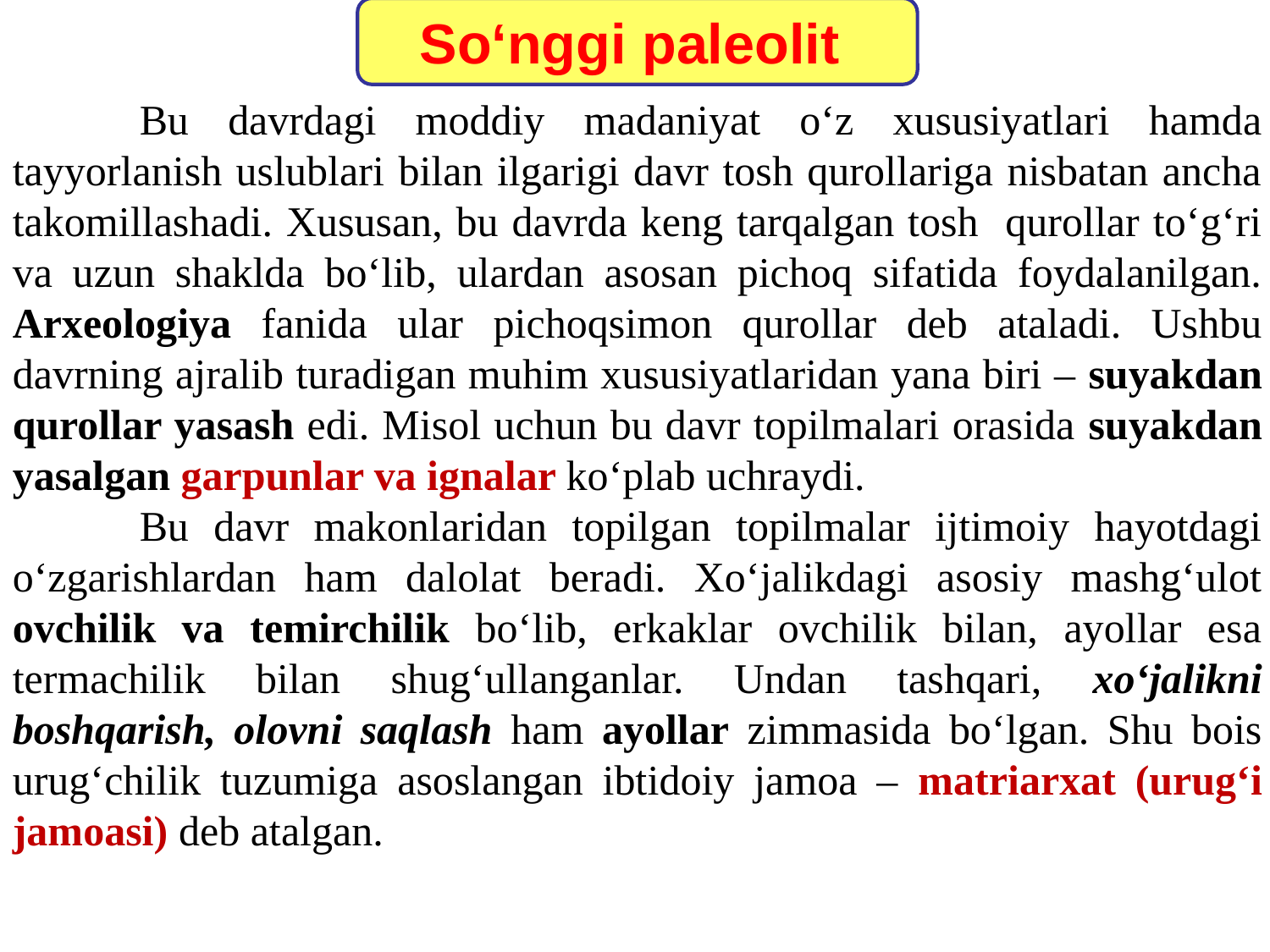

So‘nggi paleolit
	Bu davrdagi moddiy madaniyat o‘z xususiyatlari hamda tayyorlanish uslublari bilan ilgarigi davr tosh qurollariga nisbatan ancha takomillashadi. Xususan, bu davrda keng tarqalgan tosh  qurollar to‘g‘ri va uzun shaklda bo‘lib, ulardan asosan pichoq sifatida foydalanilgan. Arxeologiya fanida ular pichoqsimon qurollar deb ataladi. Ushbu davrning ajralib turadigan muhim xususiyatlaridan yana biri – suyakdan qurollar yasash edi. Misol uchun bu davr topilmalari orasida suyakdan yasalgan garpunlar va ignalar ko‘plab uchraydi.
	Bu davr makonlaridan topilgan topilmalar ijtimoiy hayotdagi o‘zgarishlardan ham dalolat beradi. Xo‘jalikdagi asosiy mashg‘ulot ovchilik va temirchilik bo‘lib, erkaklar ovchilik bilan, ayollar esa termachilik bilan shug‘ullanganlar. Undan tashqari, xo‘jalikni boshqarish, olovni saqlash ham ayollar zimmasida bo‘lgan. Shu bois urug‘chilik tuzumiga asoslangan ibtidoiy jamoa – matriarxat (urug‘i jamoasi) deb atalgan.